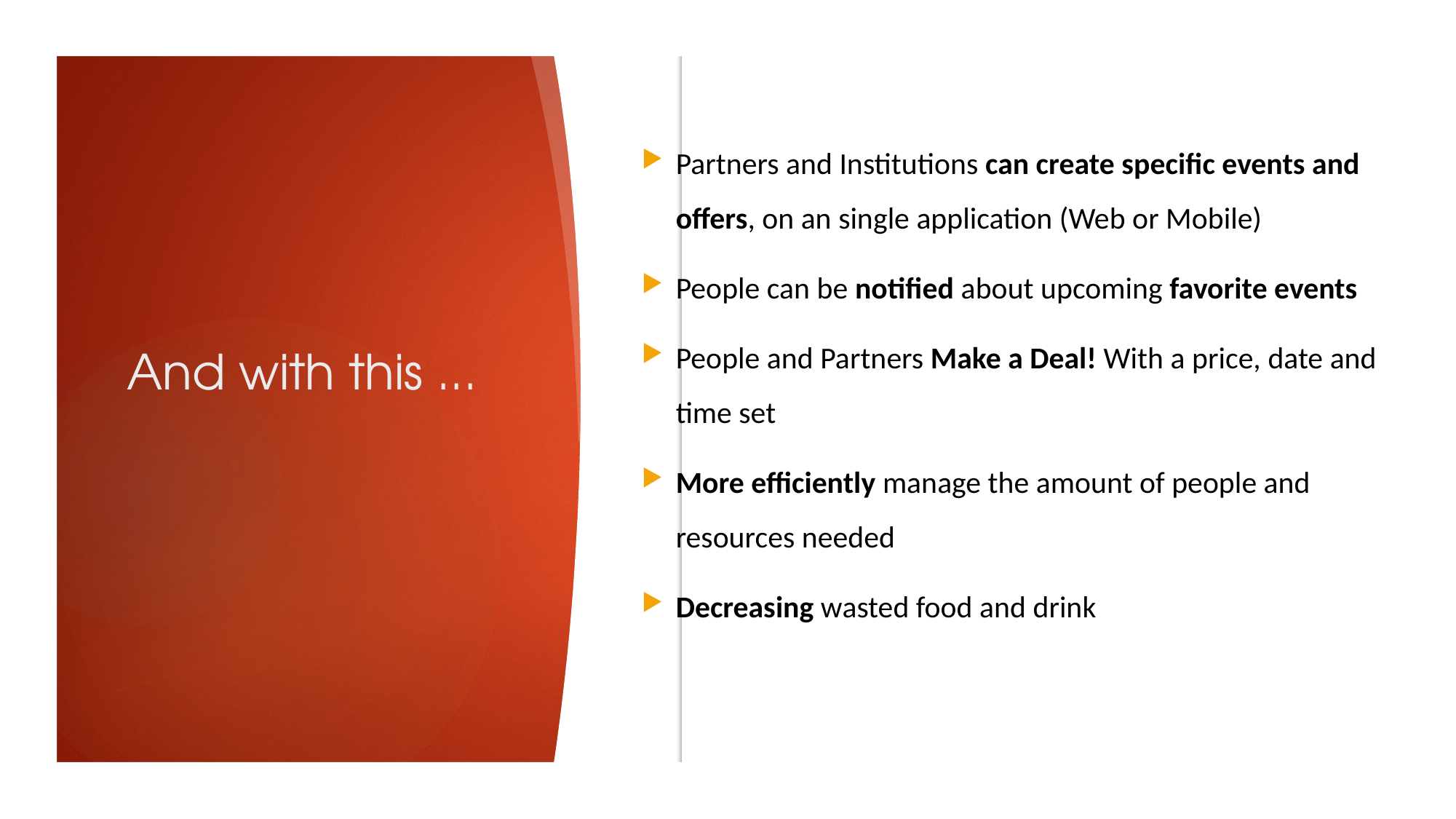

Partners and Institutions can create specific events and offers, on an single application (Web or Mobile)
People can be notified about upcoming favorite events
People and Partners Make a Deal! With a price, date and time set
More efficiently manage the amount of people and resources needed
Decreasing wasted food and drink

And with this ...